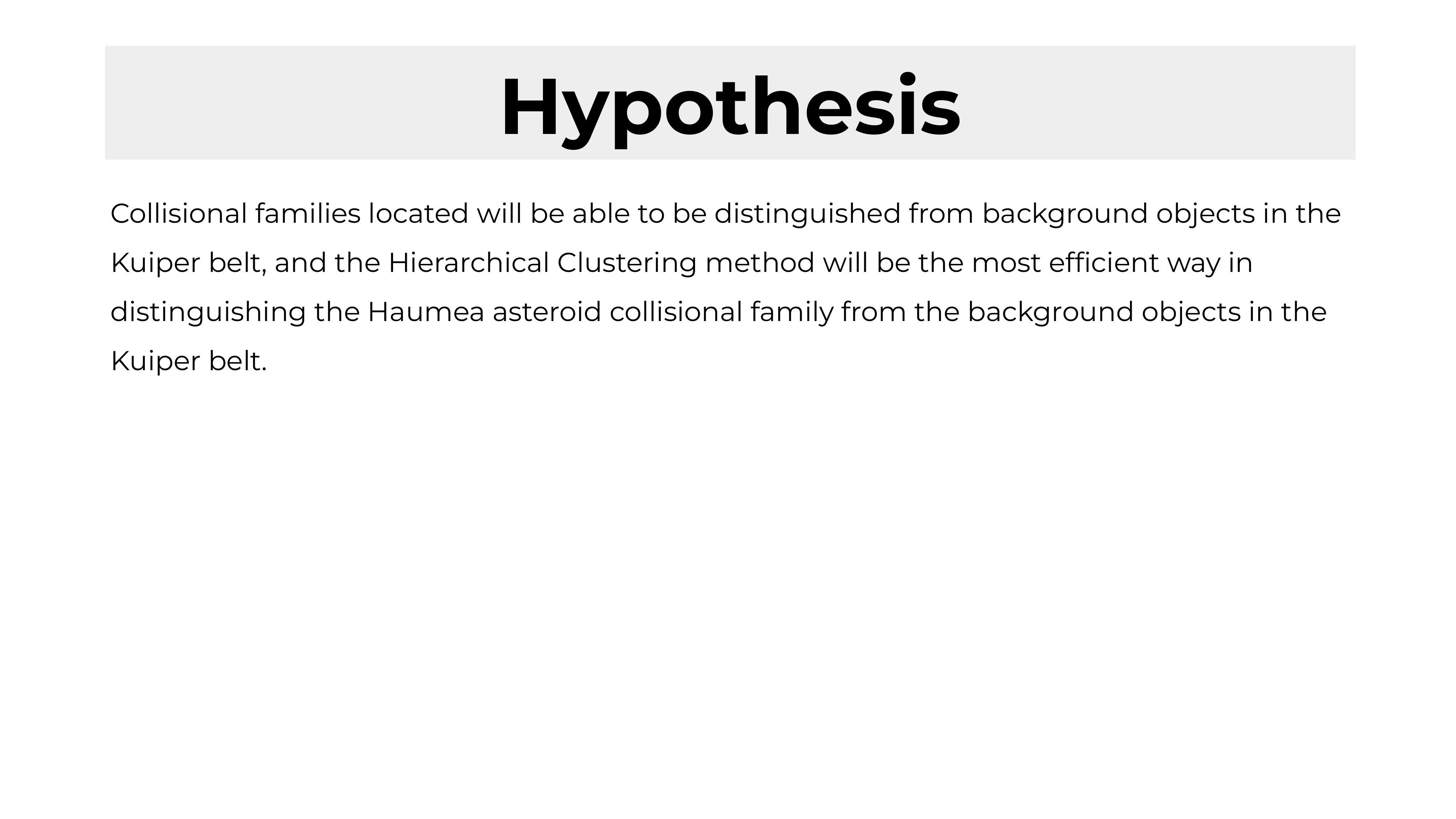

Hypothesis
Collisional families located will be able to be distinguished from background objects in the Kuiper belt, and the Hierarchical Clustering method will be the most efficient way in distinguishing the Haumea asteroid collisional family from the background objects in the Kuiper belt.